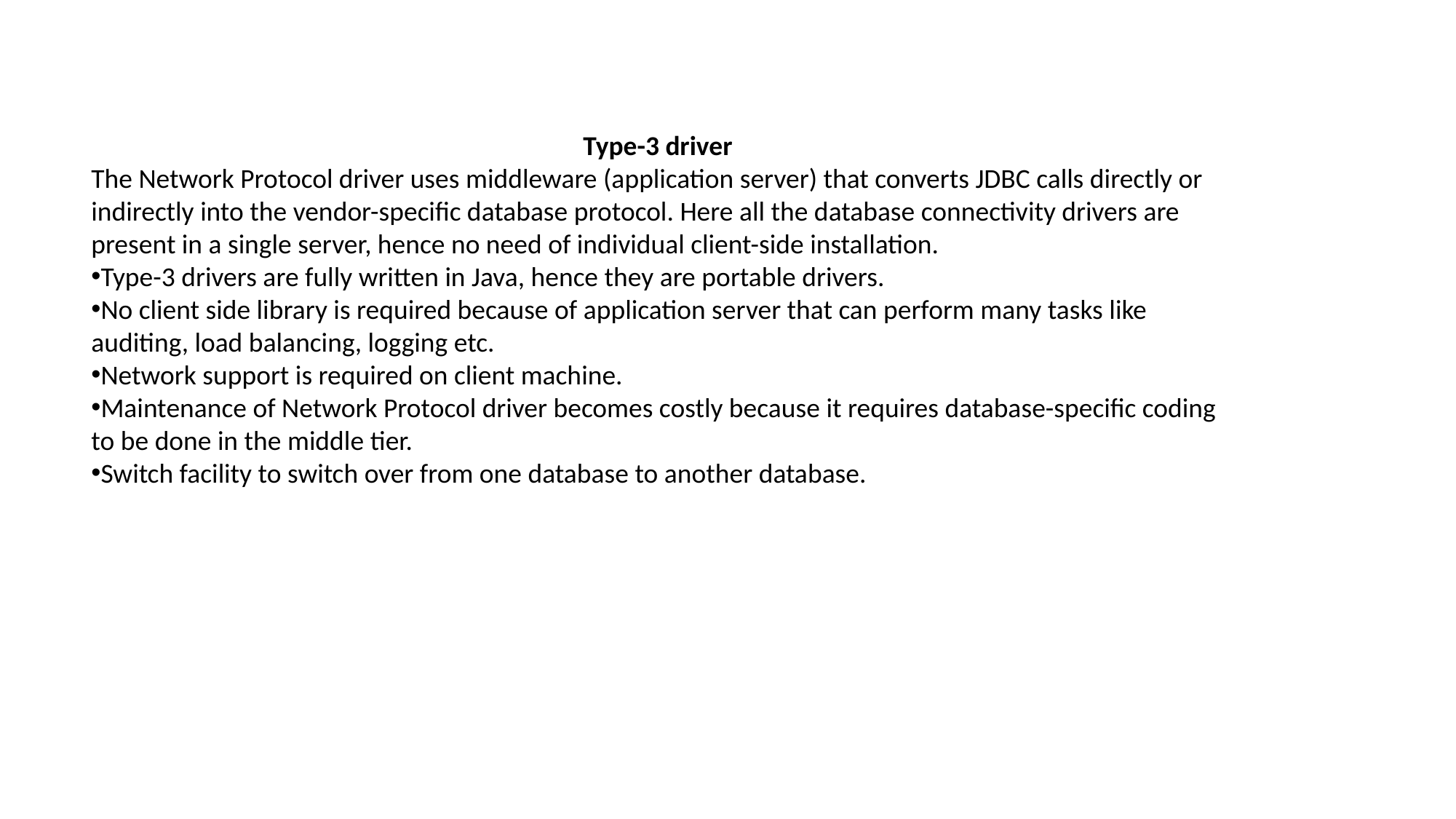

Type-3 driver
The Network Protocol driver uses middleware (application server) that converts JDBC calls directly or indirectly into the vendor-specific database protocol. Here all the database connectivity drivers are present in a single server, hence no need of individual client-side installation.
Type-3 drivers are fully written in Java, hence they are portable drivers.
No client side library is required because of application server that can perform many tasks like auditing, load balancing, logging etc.
Network support is required on client machine.
Maintenance of Network Protocol driver becomes costly because it requires database-specific coding to be done in the middle tier.
Switch facility to switch over from one database to another database.